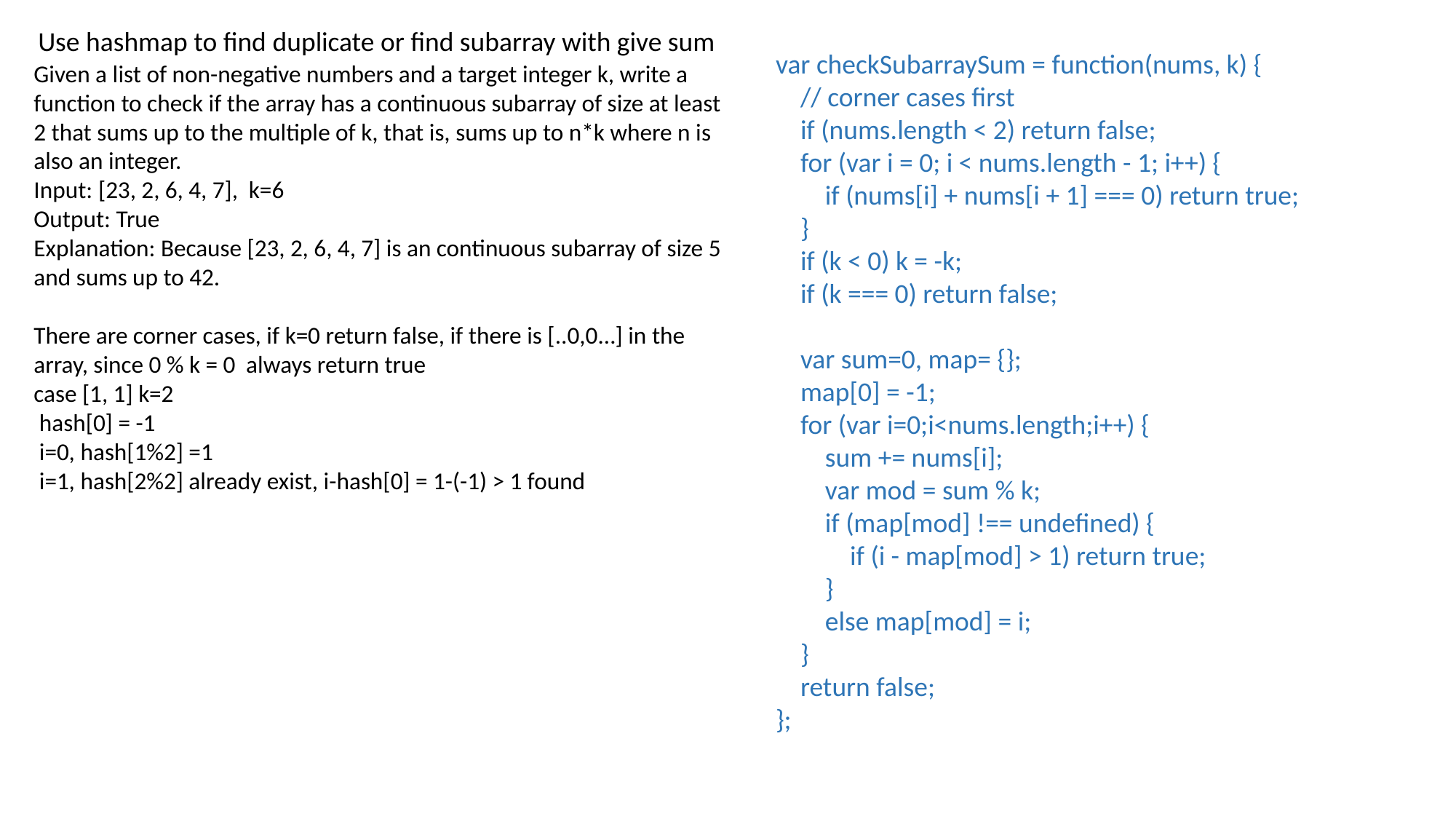

Use hashmap to find duplicate or find subarray with give sum
var checkSubarraySum = function(nums, k) {
    // corner cases first
    if (nums.length < 2) return false;
    for (var i = 0; i < nums.length - 1; i++) {
        if (nums[i] + nums[i + 1] === 0) return true;
    }
    if (k < 0) k = -k;
    if (k === 0) return false;

    var sum=0, map= {};
    map[0] = -1;
    for (var i=0;i<nums.length;i++) {
        sum += nums[i];
        var mod = sum % k;
        if (map[mod] !== undefined) {
            if (i - map[mod] > 1) return true;
        }
        else map[mod] = i;
    }
    return false;
};
Given a list of non-negative numbers and a target integer k, write a function to check if the array has a continuous subarray of size at least 2 that sums up to the multiple of k, that is, sums up to n*k where n is also an integer.
Input: [23, 2, 6, 4, 7],  k=6
Output: True
Explanation: Because [23, 2, 6, 4, 7] is an continuous subarray of size 5 and sums up to 42.

There are corner cases, if k=0 return false, if there is [..0,0…] in the array, since 0 % k = 0  always return true
case [1, 1] k=2
 hash[0] = -1
 i=0, hash[1%2] =1
 i=1, hash[2%2] already exist, i-hash[0] = 1-(-1) > 1 found